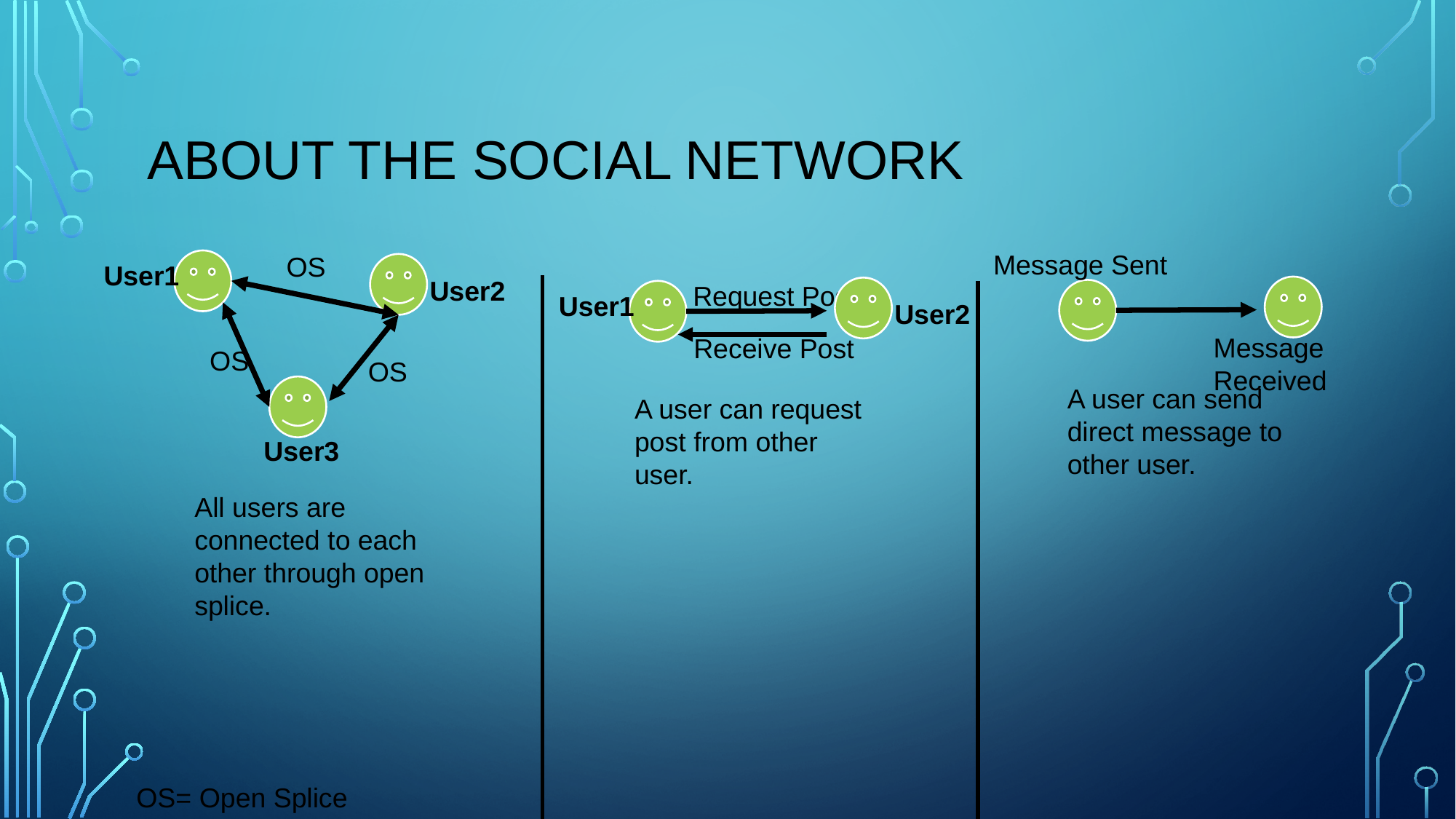

# About the social network
Message Sent
OS

User1

User2
Request Post

User1
User2
Message Received
Receive Post
OS
OS
A user can send direct message to other user.

A user can request post from other user.
User3
All users are connected to each other through open splice.
OS= Open Splice